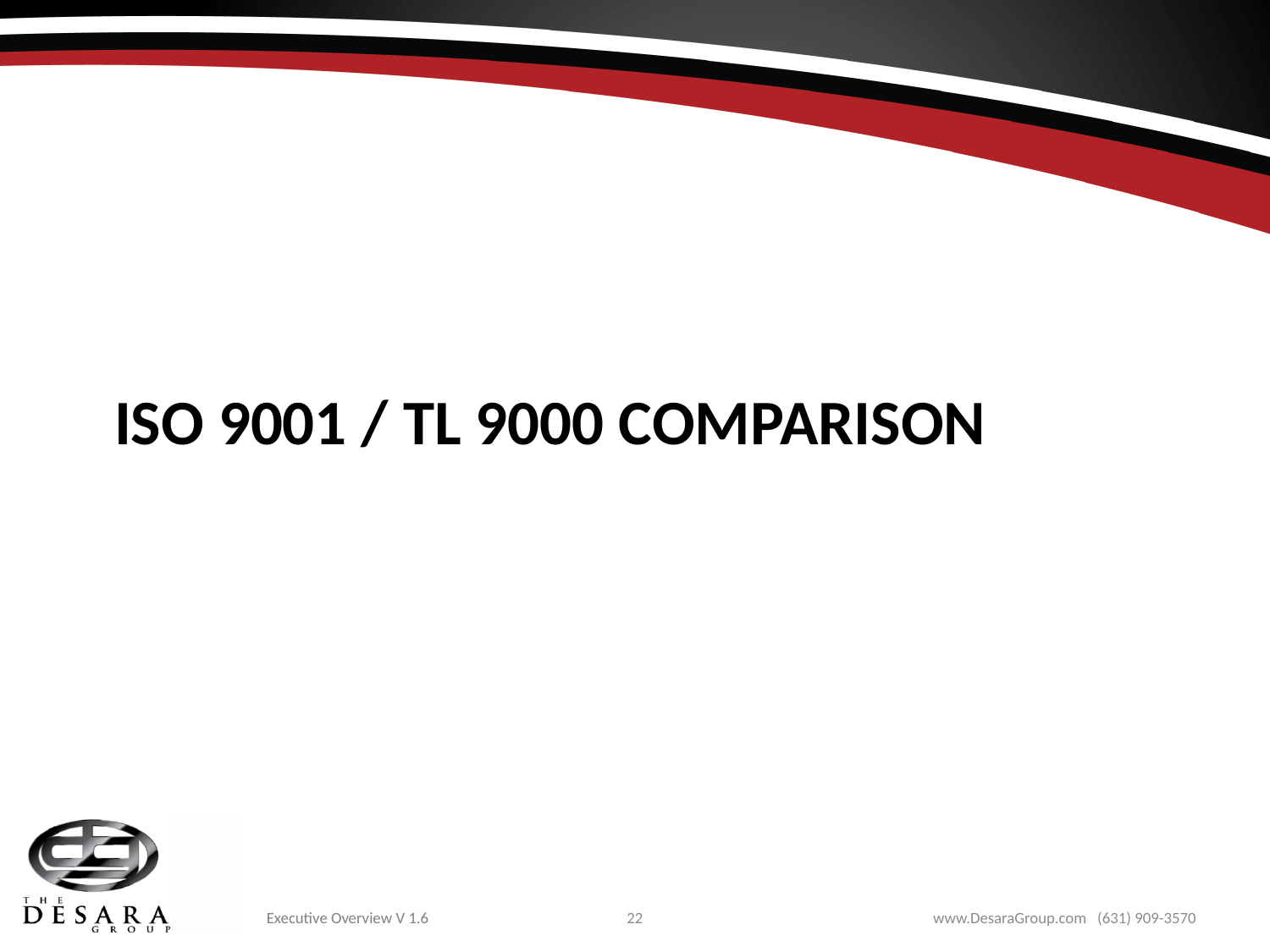

# ISO 9001 / TL 9000 Comparison

22
www.DesaraGroup.com   (631) 909-3570